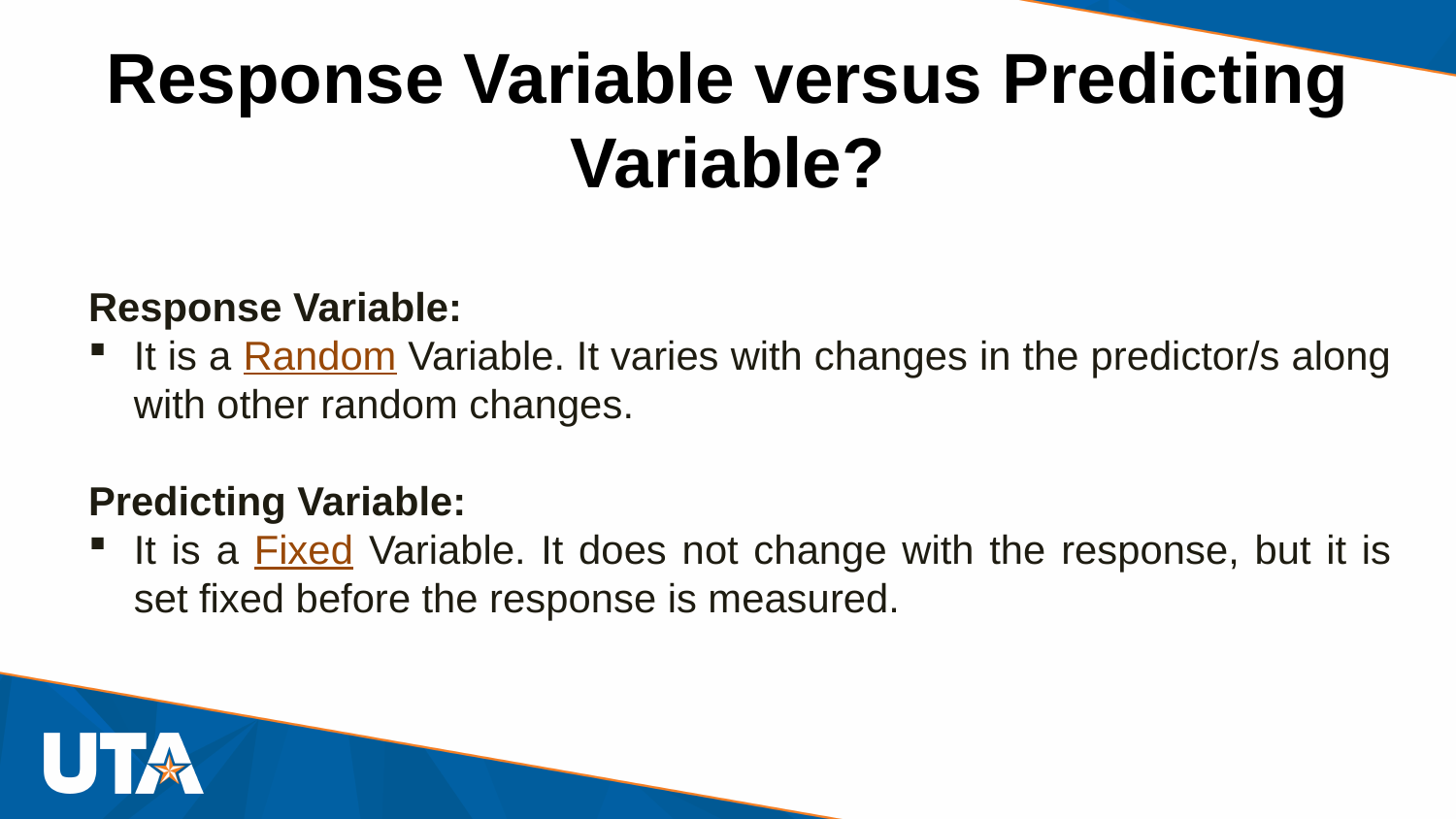

# Response Variable versus Predicting Variable?

Response Variable:
It is a Random Variable. It varies with changes in the predictor/s along with other random changes.

Predicting Variable:
It is a Fixed Variable. It does not change with the response, but it is set fixed before the response is measured.